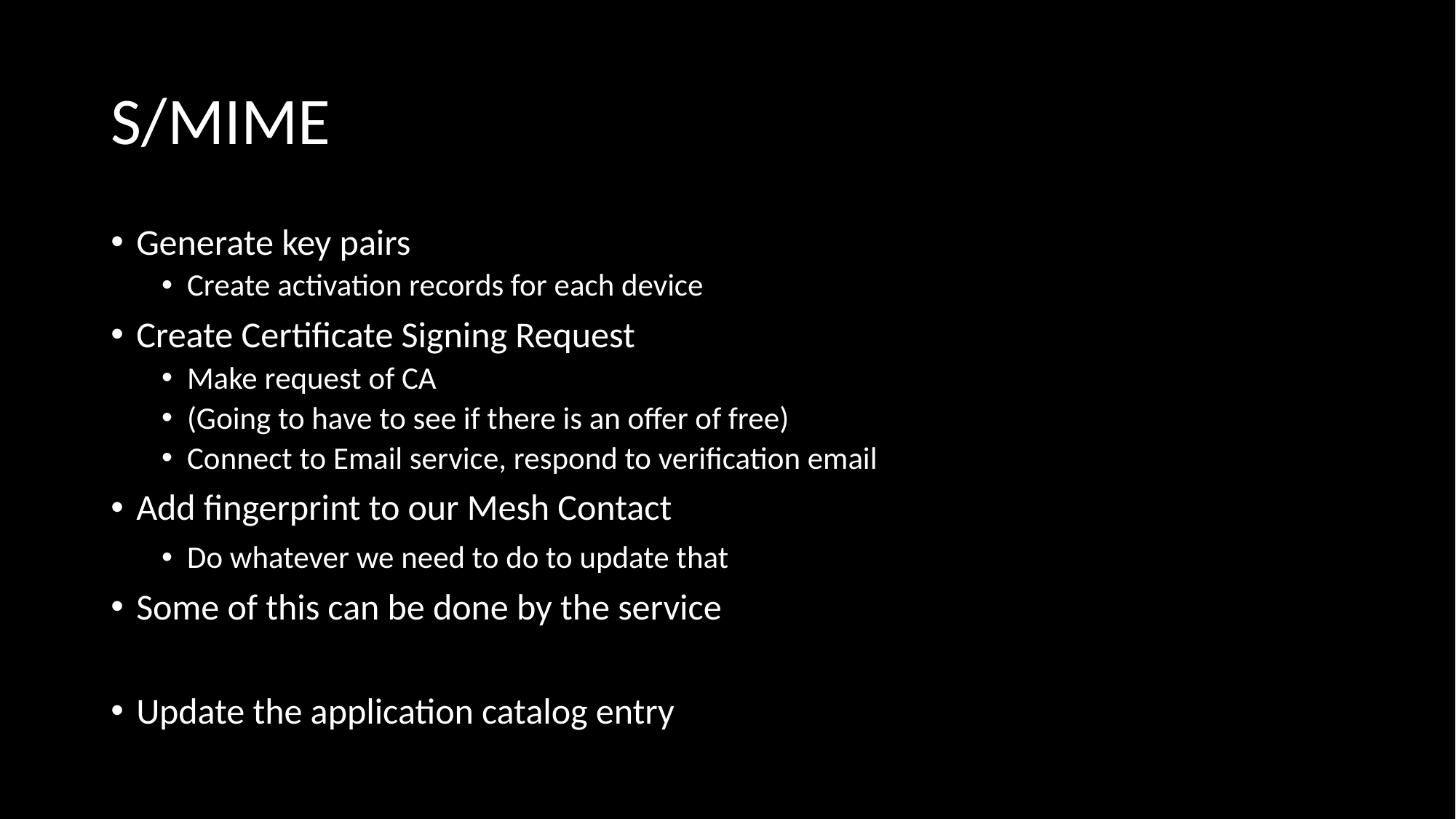

# S/MIME
Generate key pairs
Create activation records for each device
Create Certificate Signing Request
Make request of CA
(Going to have to see if there is an offer of free)
Connect to Email service, respond to verification email
Add fingerprint to our Mesh Contact
Do whatever we need to do to update that
Some of this can be done by the service

Update the application catalog entry